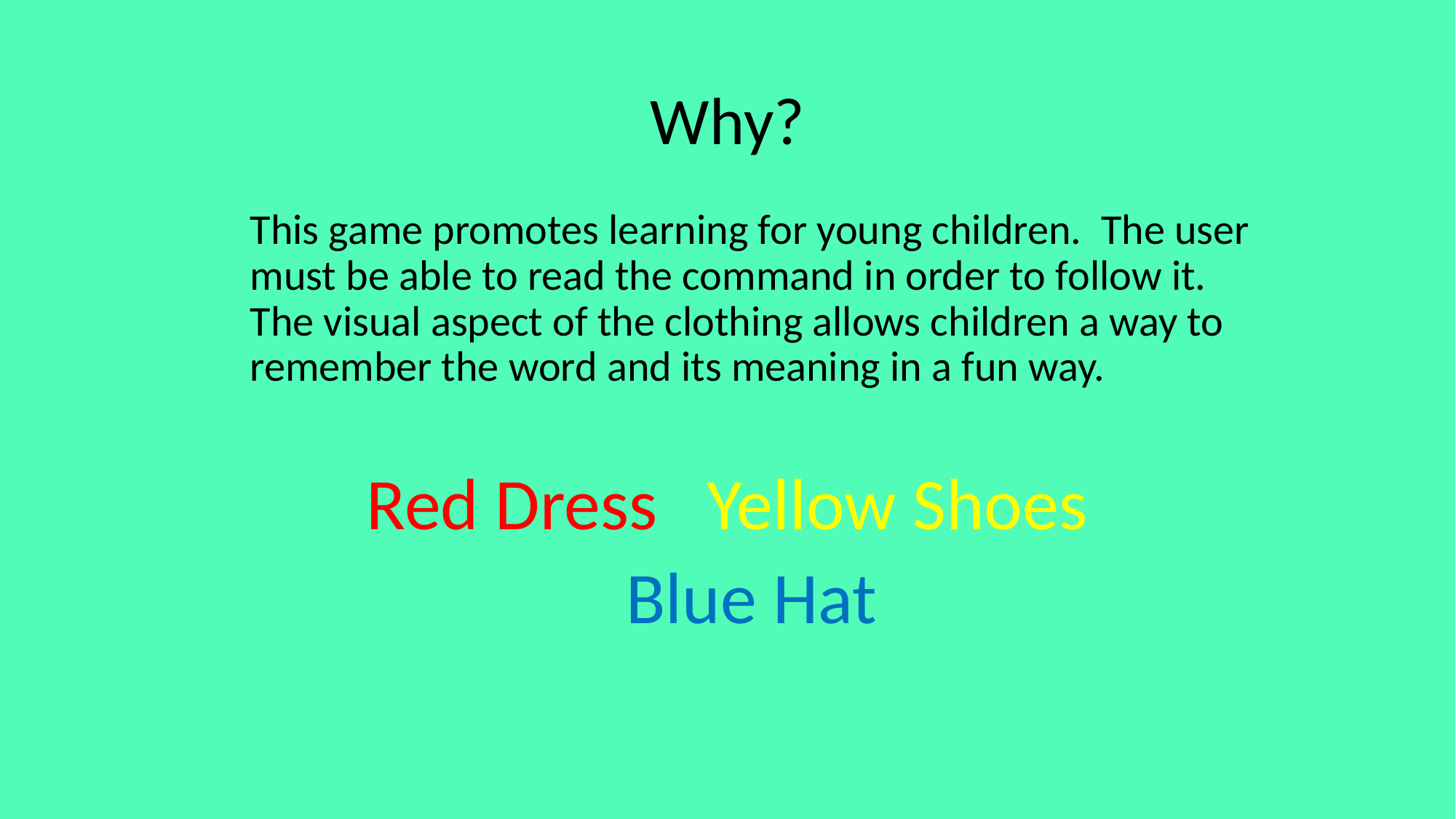

# Why?
This game promotes learning for young children.  The user must be able to read the command in order to follow it.  The visual aspect of the clothing allows children a way to remember the word and its meaning in a fun way.

Red Dress   Yellow Shoes
Blue Hat